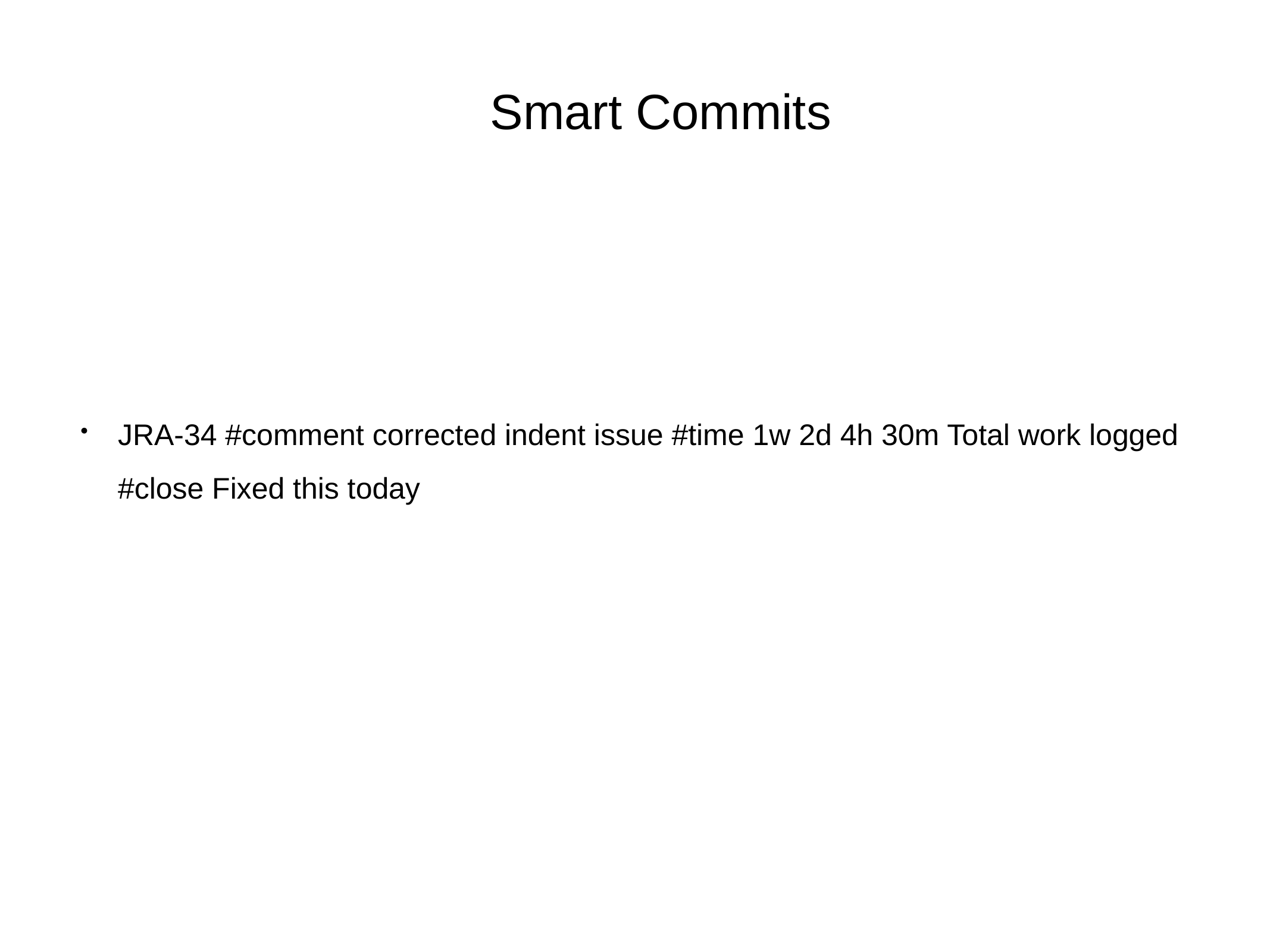

Smart Commits
JRA-34 #comment corrected indent issue #time 1w 2d 4h 30m Total work logged #close Fixed this today